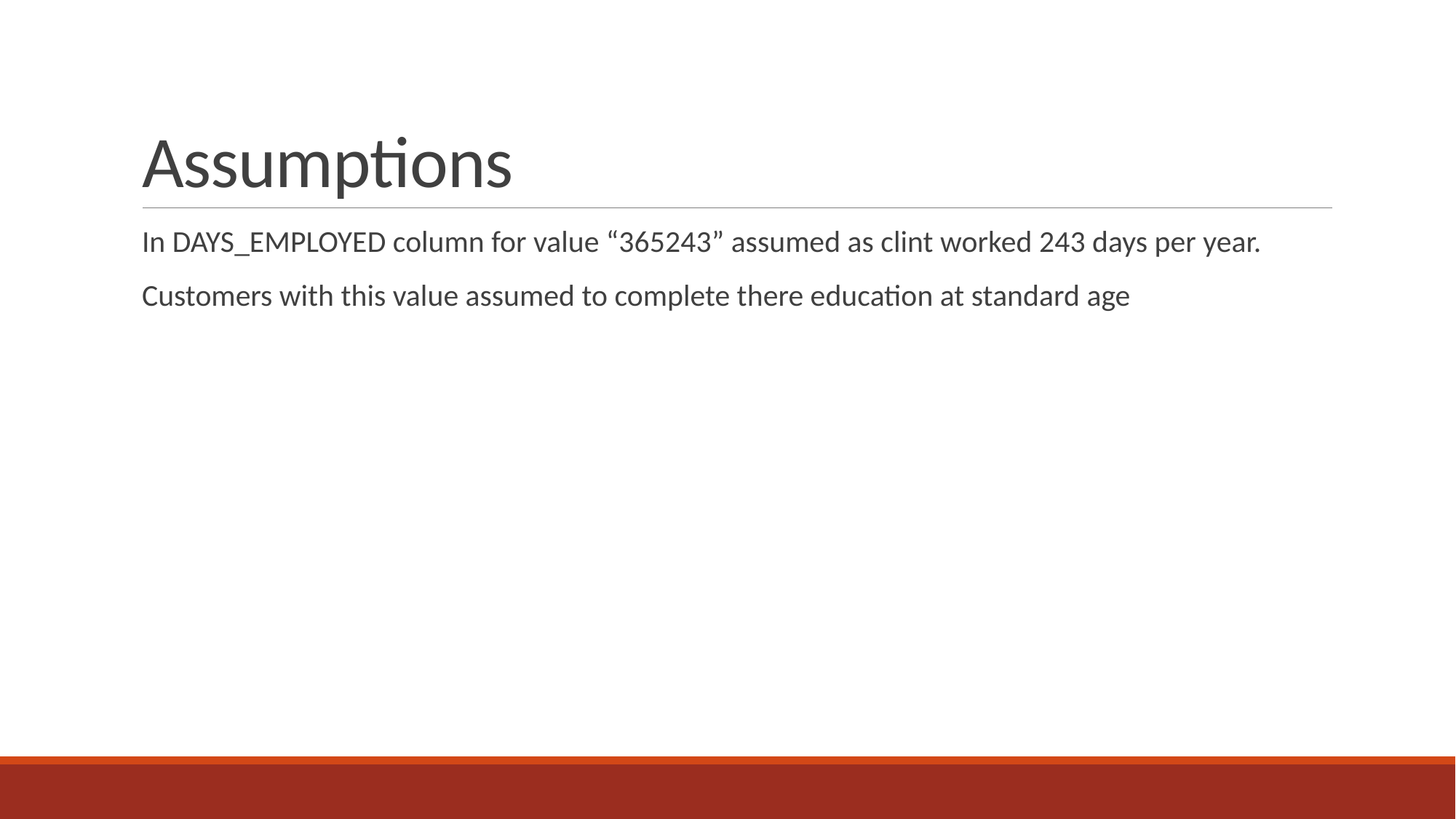

# Assumptions
In DAYS_EMPLOYED column for value “365243” assumed as clint worked 243 days per year.
Customers with this value assumed to complete there education at standard age